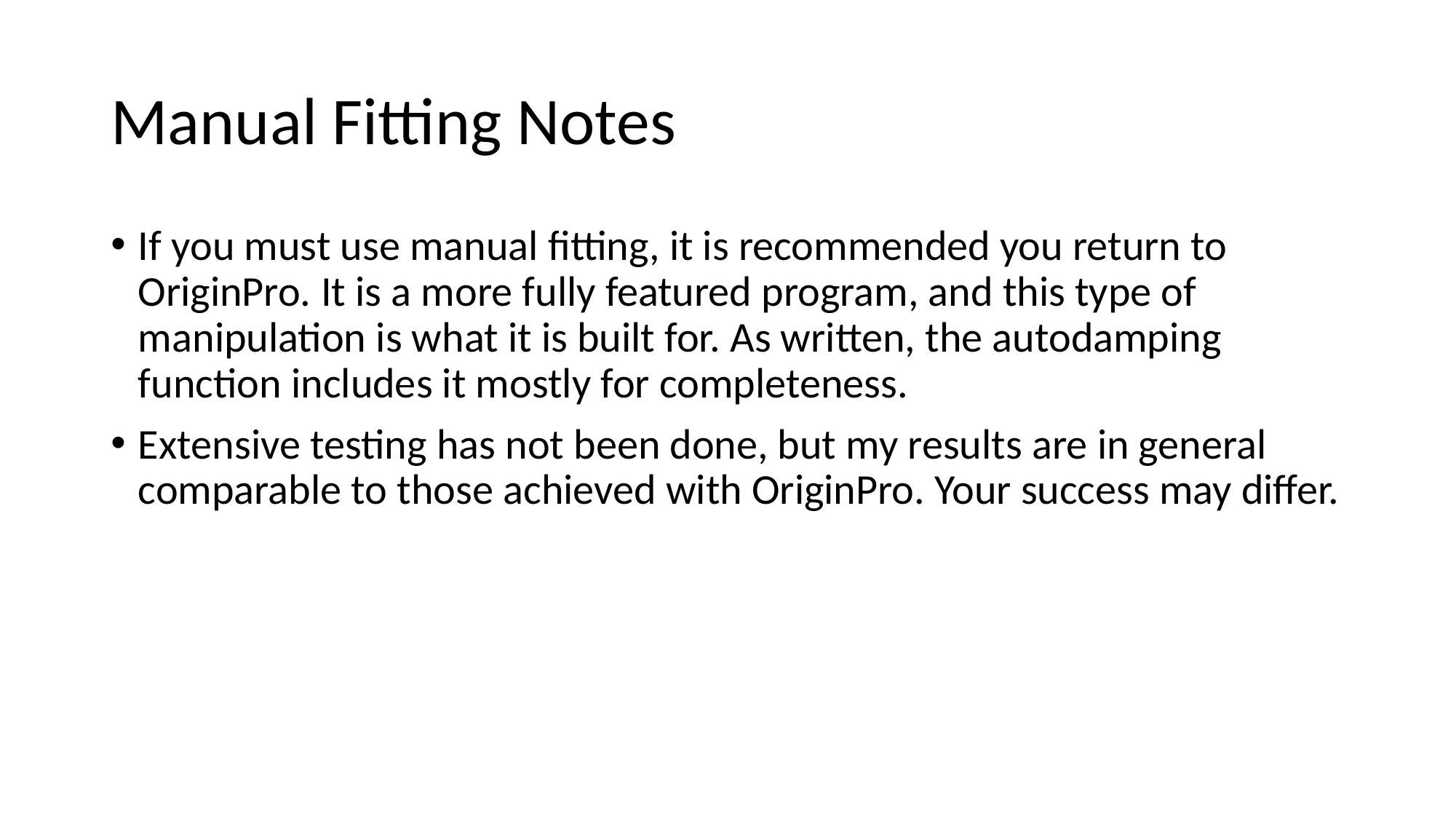

# Manual Fitting Notes
If you must use manual fitting, it is recommended you return to OriginPro. It is a more fully featured program, and this type of manipulation is what it is built for. As written, the autodamping function includes it mostly for completeness.
Extensive testing has not been done, but my results are in general comparable to those achieved with OriginPro. Your success may differ.